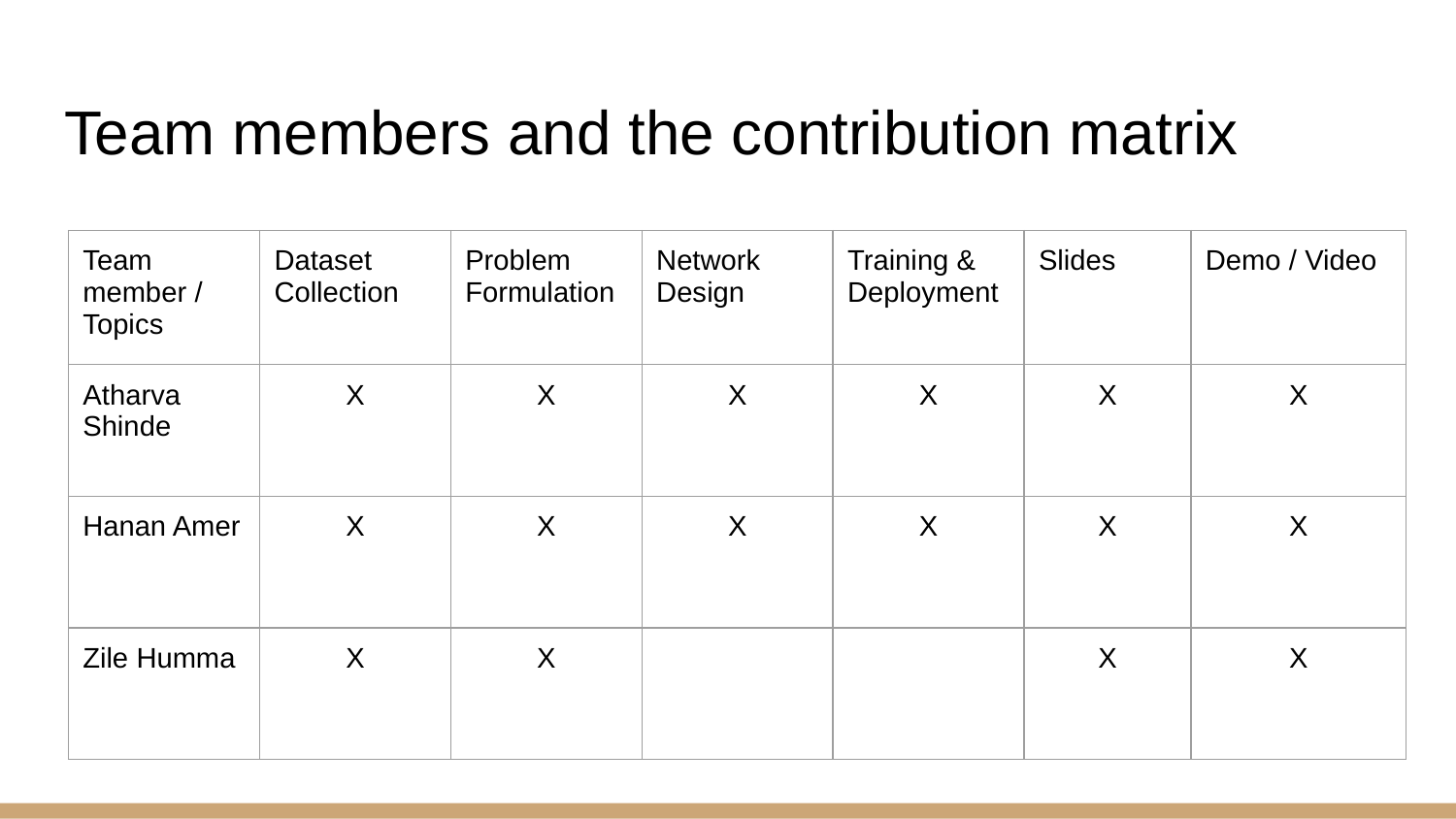

# Team members and the contribution matrix
| Team member / Topics | Dataset Collection | Problem Formulation | Network Design | Training & Deployment | Slides | Demo / Video |
| --- | --- | --- | --- | --- | --- | --- |
| Atharva Shinde | X | X | X | X | X | X |
| Hanan Amer | X | X | X | X | X | X |
| Zile Humma | X | X |  |  | X | X |